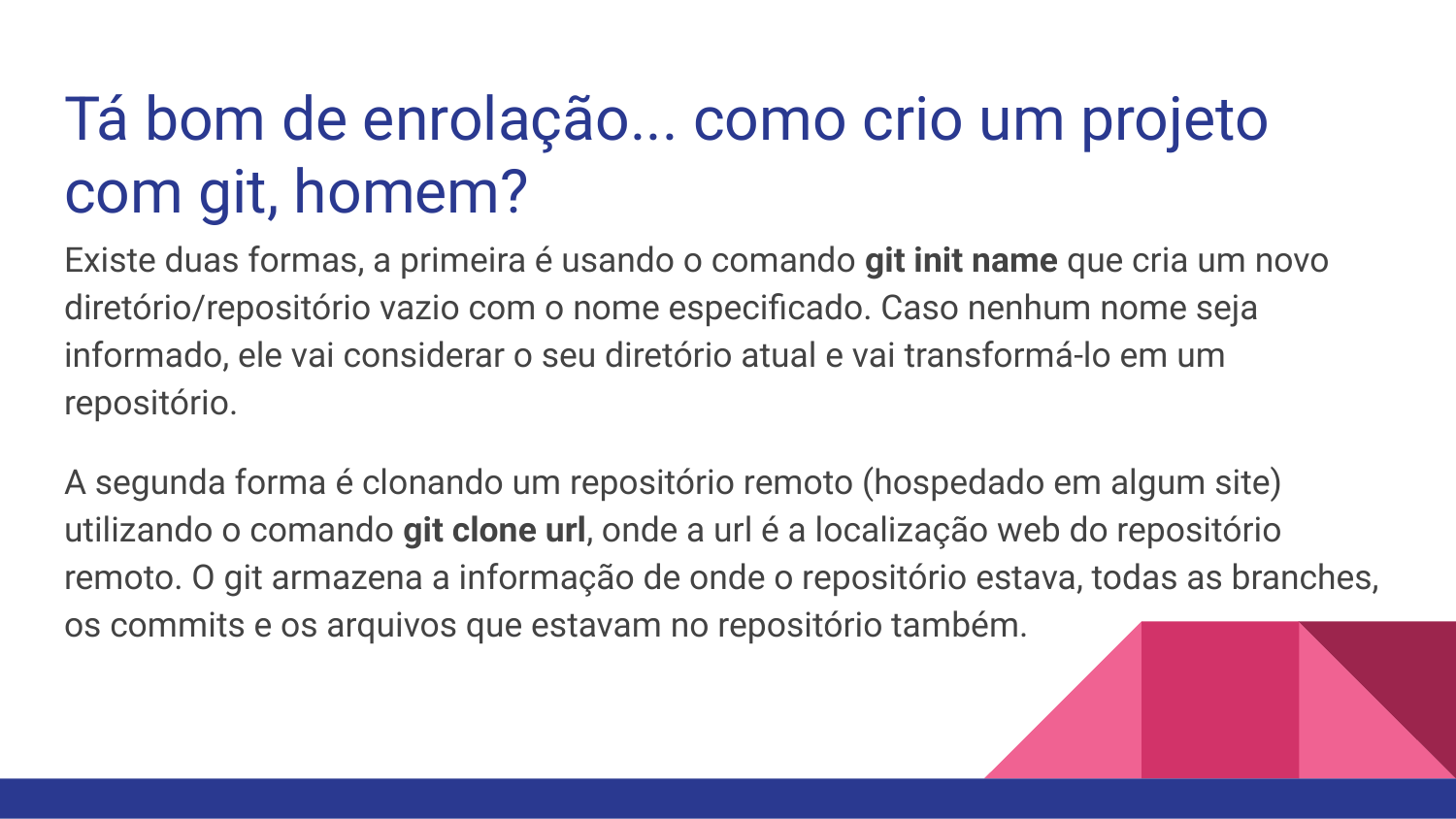

# Tá bom de enrolação... como crio um projeto com git, homem?

Existe duas formas, a primeira é usando o comando git init name que cria um novo diretório/repositório vazio com o nome especificado. Caso nenhum nome seja informado, ele vai considerar o seu diretório atual e vai transformá-lo em um repositório.
A segunda forma é clonando um repositório remoto (hospedado em algum site) utilizando o comando git clone url, onde a url é a localização web do repositório remoto. O git armazena a informação de onde o repositório estava, todas as branches, os commits e os arquivos que estavam no repositório também.